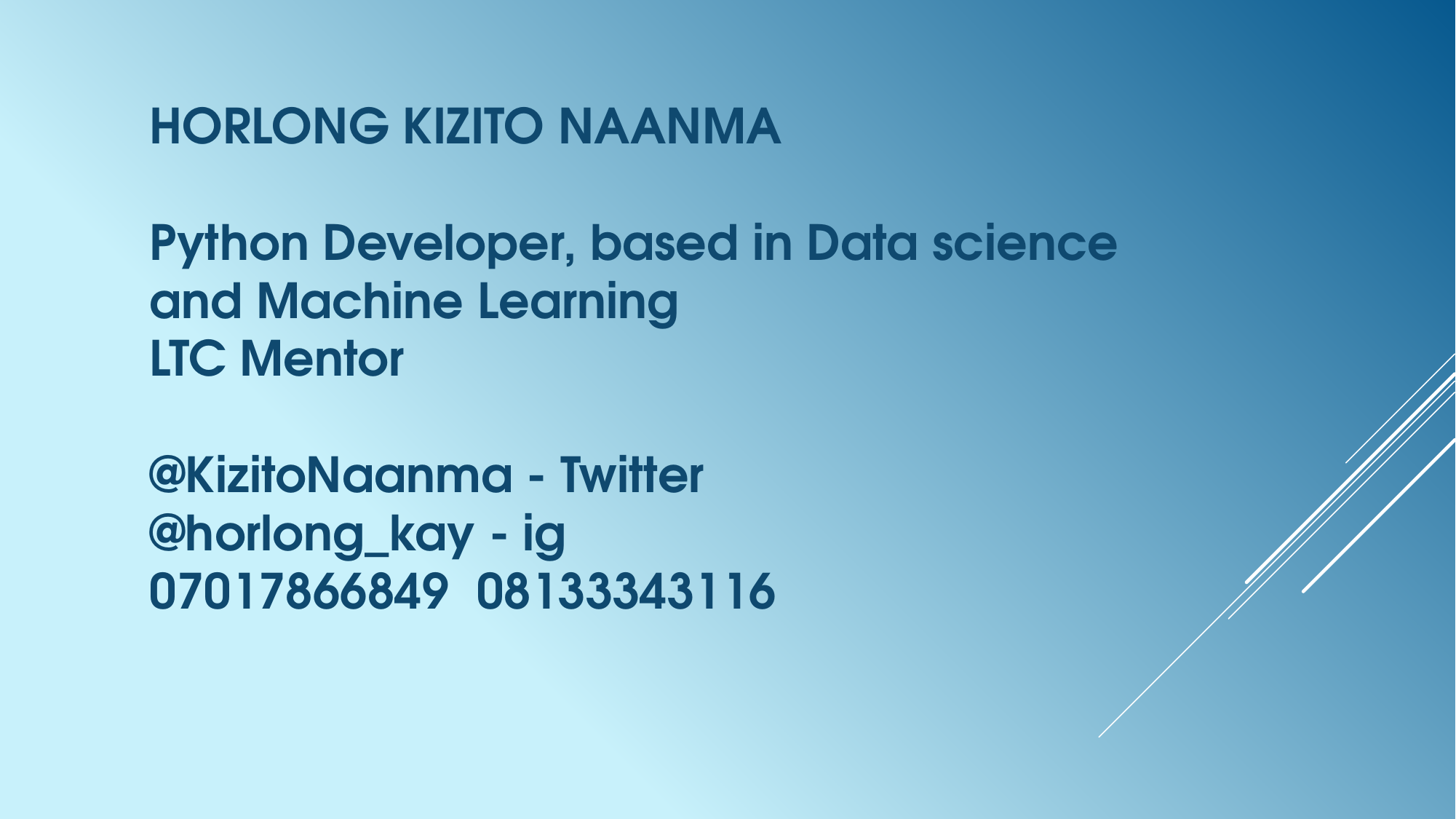

HORLONG KIZITO NAANMA

Python Developer, based in Data science and Machine Learning
LTC Mentor

@KizitoNaanma - Twitter
@horlong_kay - ig
07017866849  08133343116